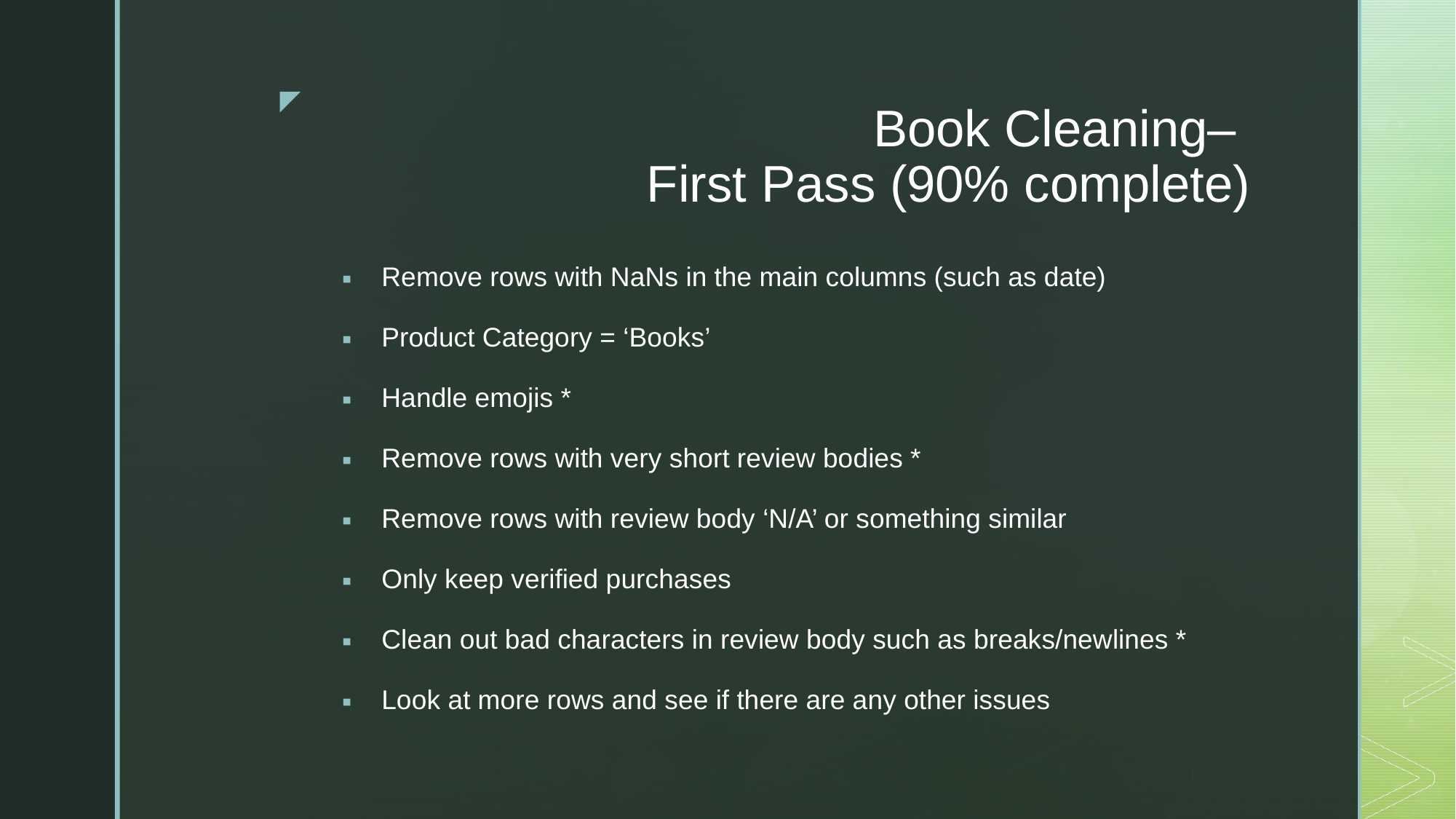

# Book Cleaning– First Pass (90% complete)
Remove rows with NaNs in the main columns (such as date)
Product Category = ‘Books’
Handle emojis *
Remove rows with very short review bodies *
Remove rows with review body ‘N/A’ or something similar
Only keep verified purchases
Clean out bad characters in review body such as breaks/newlines *
Look at more rows and see if there are any other issues